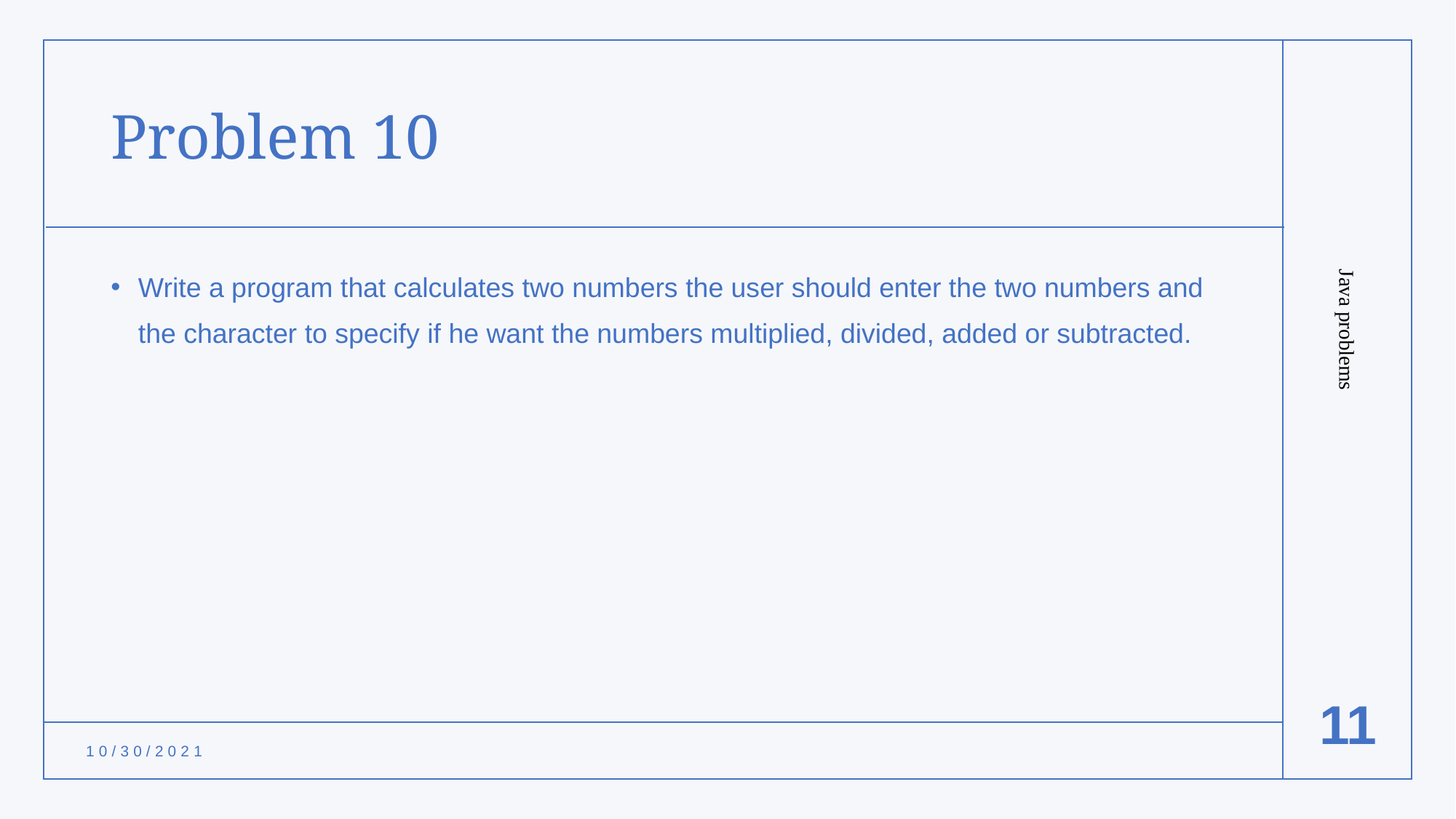

# Problem 10
Write a program that calculates two numbers the user should enter the two numbers and the character to specify if he want the numbers multiplied, divided, added or subtracted.
Java problems
11
10/30/2021